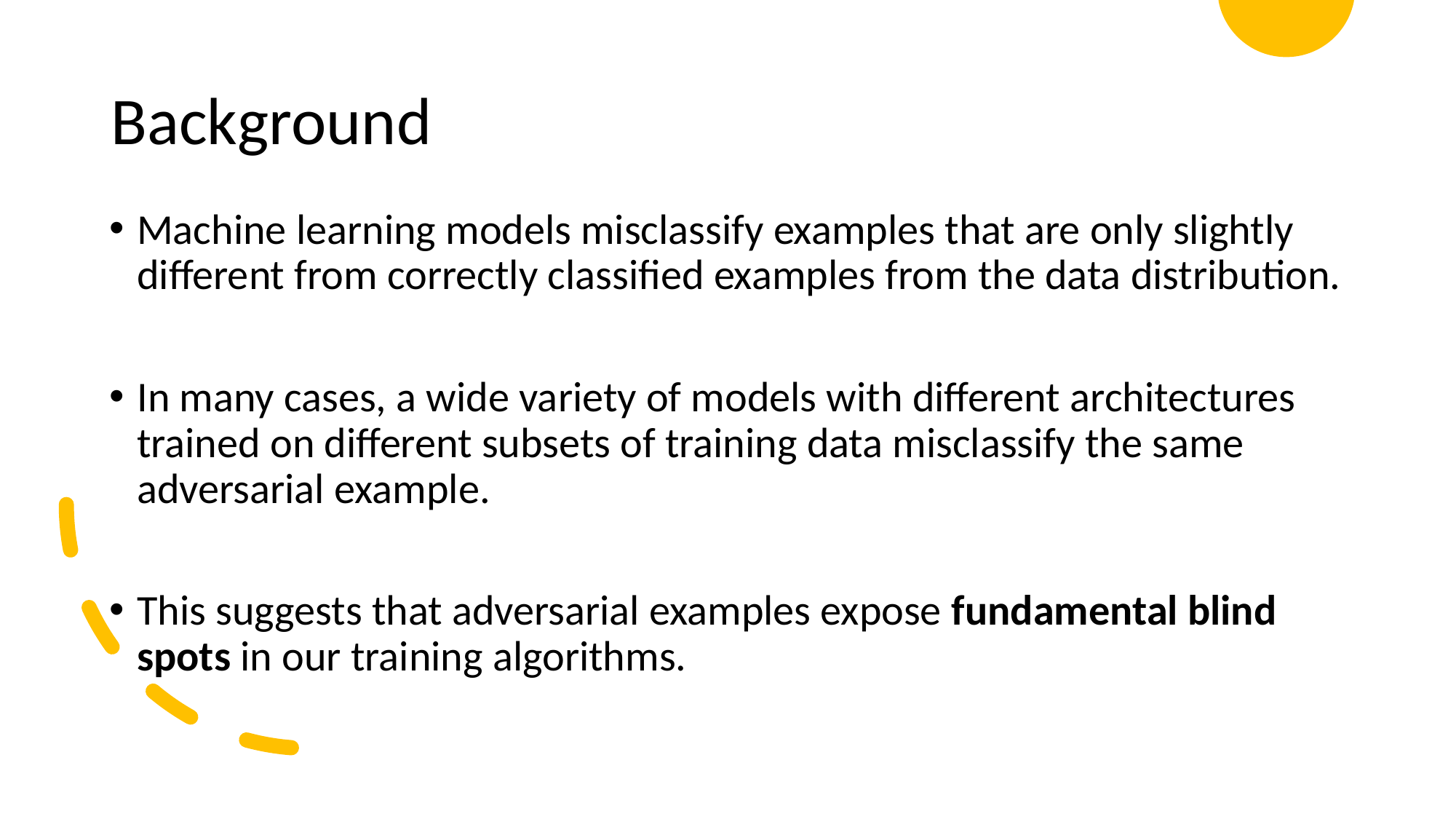

# Background
Machine learning models misclassify examples that are only slightly different from correctly classified examples from the data distribution.

In many cases, a wide variety of models with different architectures trained on different subsets of training data misclassify the same adversarial example.

This suggests that adversarial examples expose fundamental blind spots in our training algorithms.

2